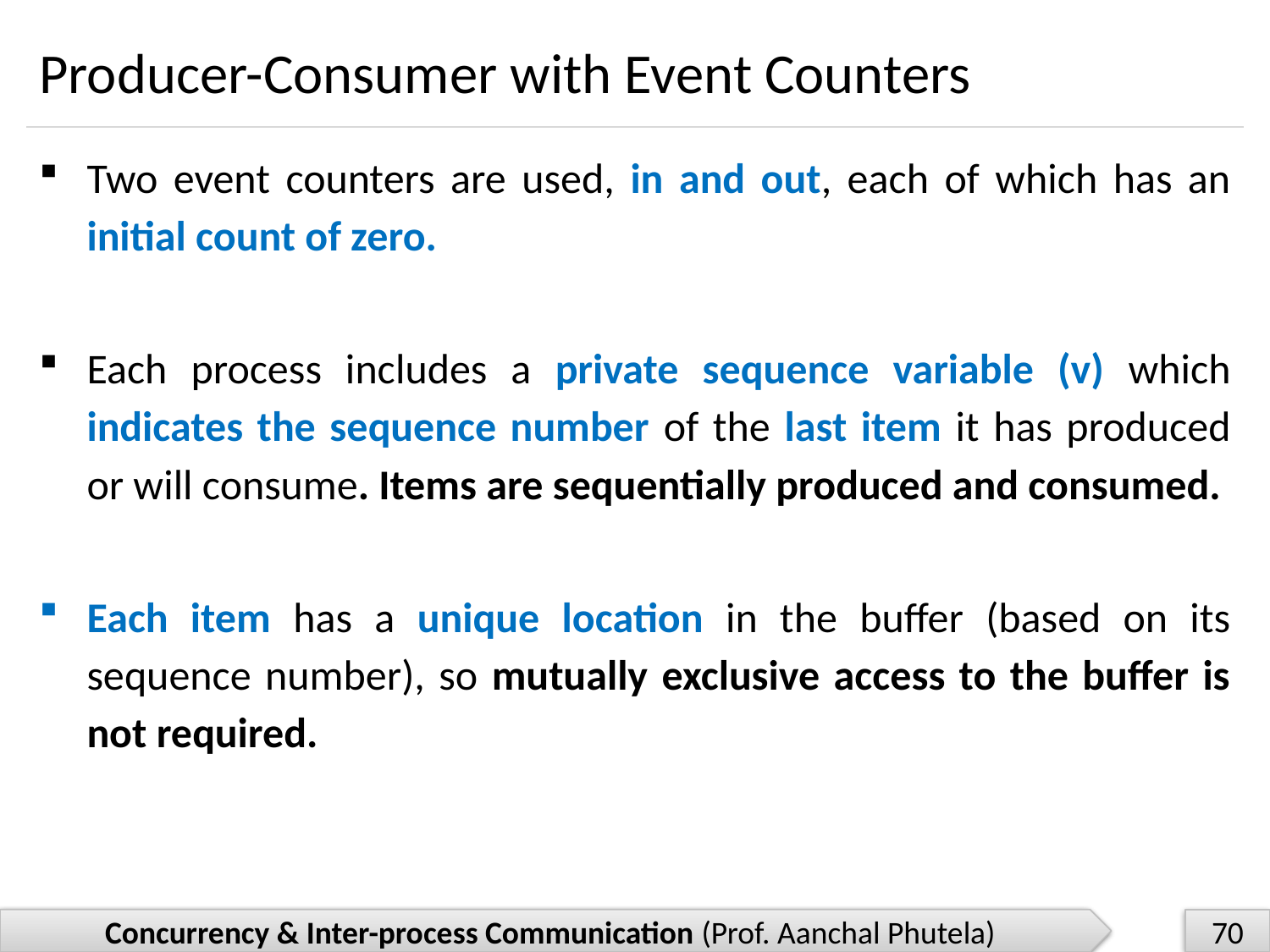

# Producer-Consumer with Event Counters
Two event counters are used, in and out, each of which has an initial count of zero.

Each process includes a private sequence variable (v) which indicates the sequence number of the last item it has produced or will consume. Items are sequentially produced and consumed.

Each item has a unique location in the buffer (based on its sequence number), so mutually exclusive access to the buffer is not required.